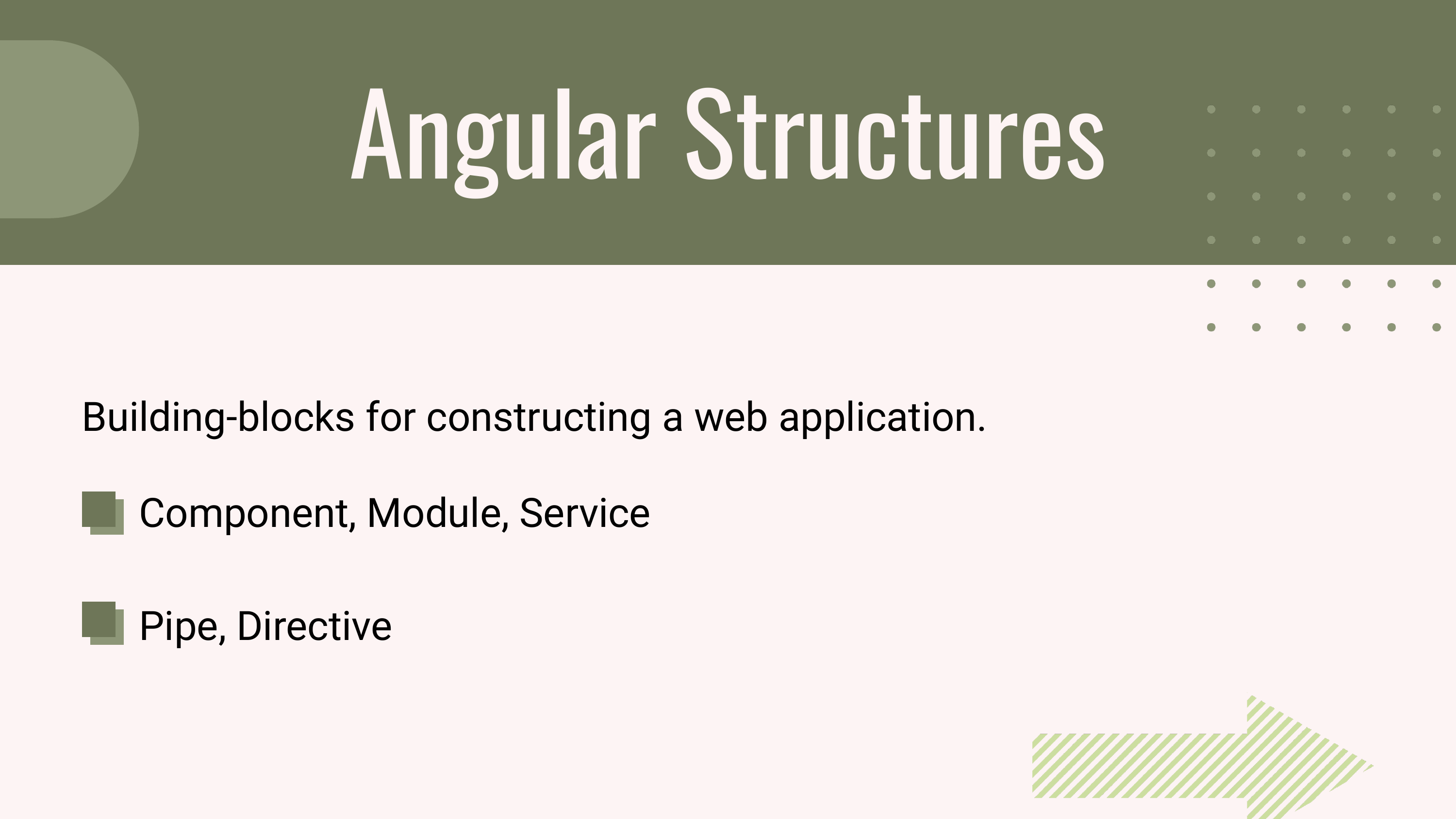

Angular Structures

Building-blocks for constructing a web application.
Component, Module, Service

Pipe, Directive